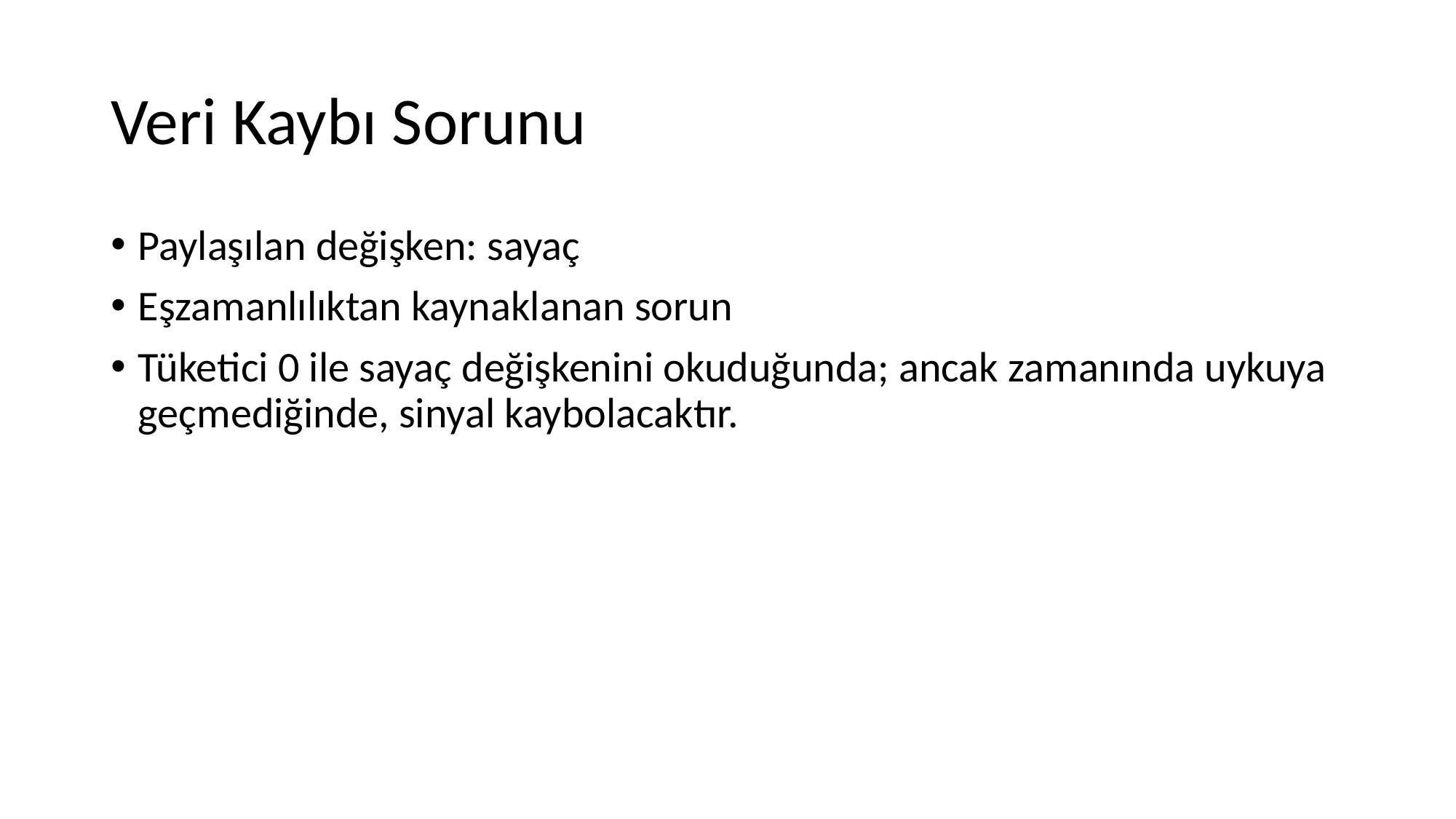

# Veri Kaybı Sorunu
Paylaşılan değişken: sayaç
Eşzamanlılıktan kaynaklanan sorun
Tüketici 0 ile sayaç değişkenini okuduğunda; ancak zamanında uykuya geçmediğinde, sinyal kaybolacaktır.